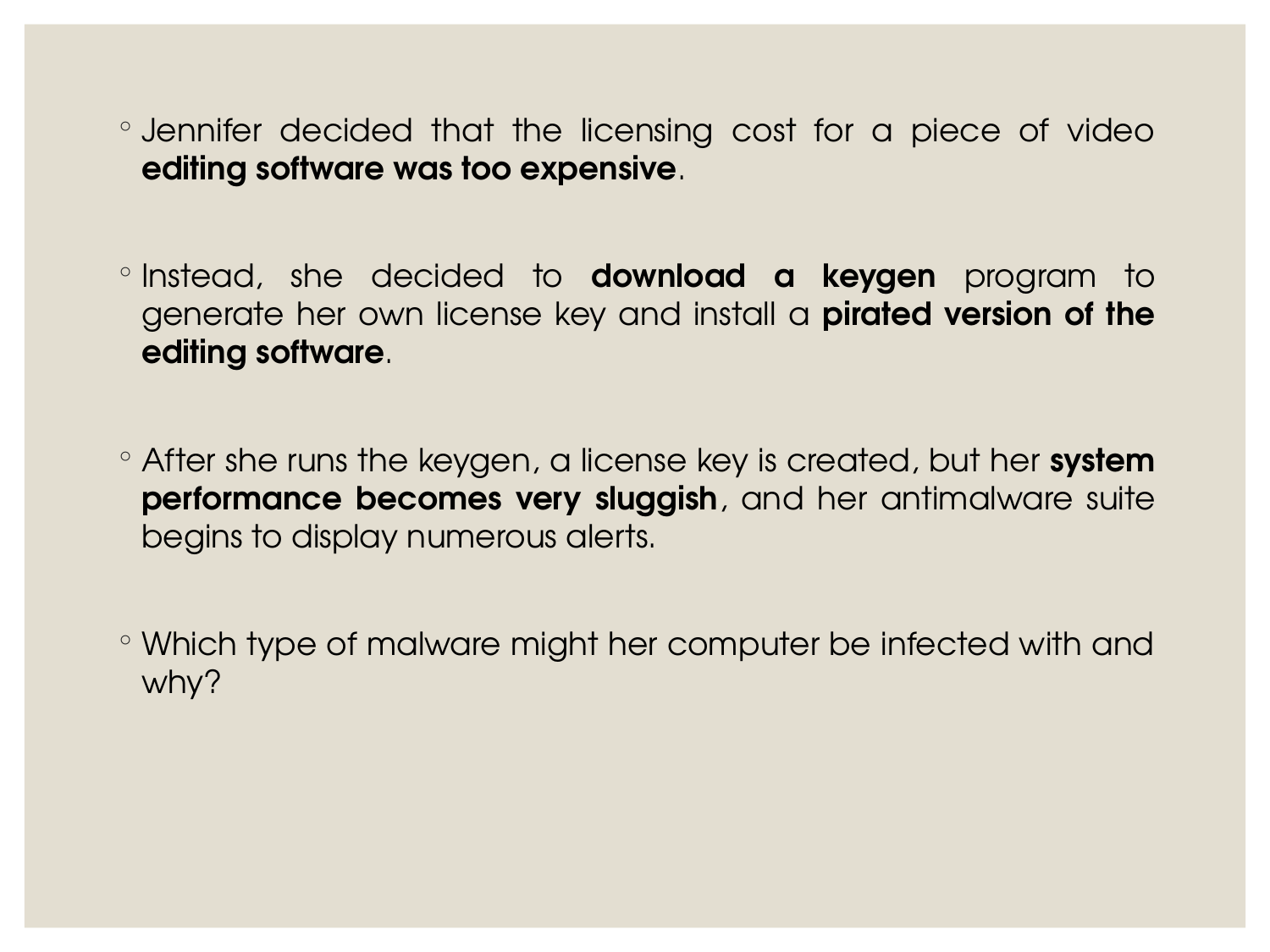

Jennifer decided that the licensing cost for a piece of video editing software was too expensive.

Instead, she decided to download a keygen program to generate her own license key and install a pirated version of the editing software.

After she runs the keygen, a license key is created, but her system performance becomes very sluggish, and her antimalware suite begins to display numerous alerts.

Which type of malware might her computer be infected with and why?